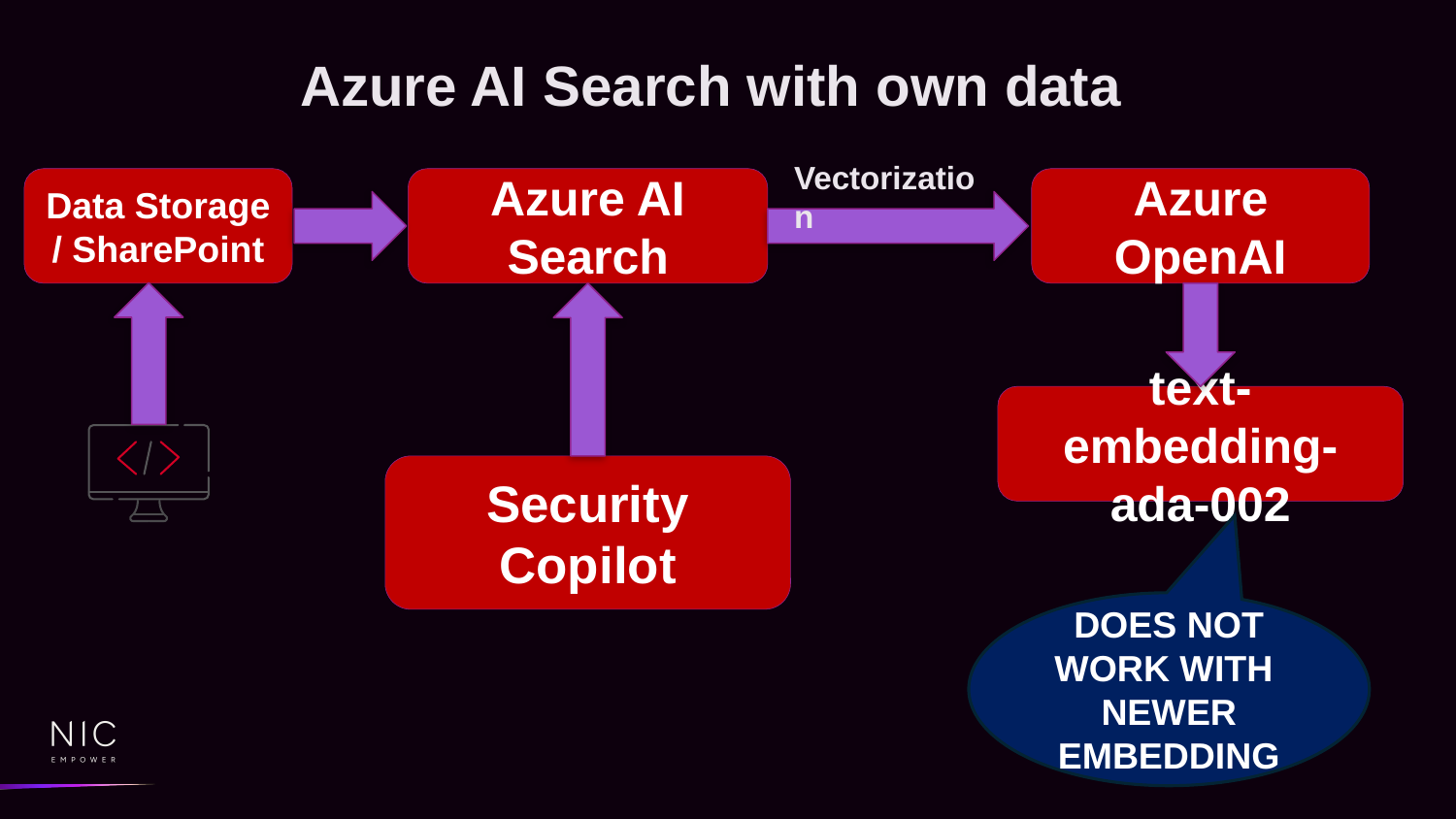

Azure AI Search with own data

Vectorization
Data Storage / SharePoint
Azure AI Search
Azure OpenAI

text-embedding-ada-002

Security Copilot
DOES NOT WORK WITH  NEWER EMBEDDING